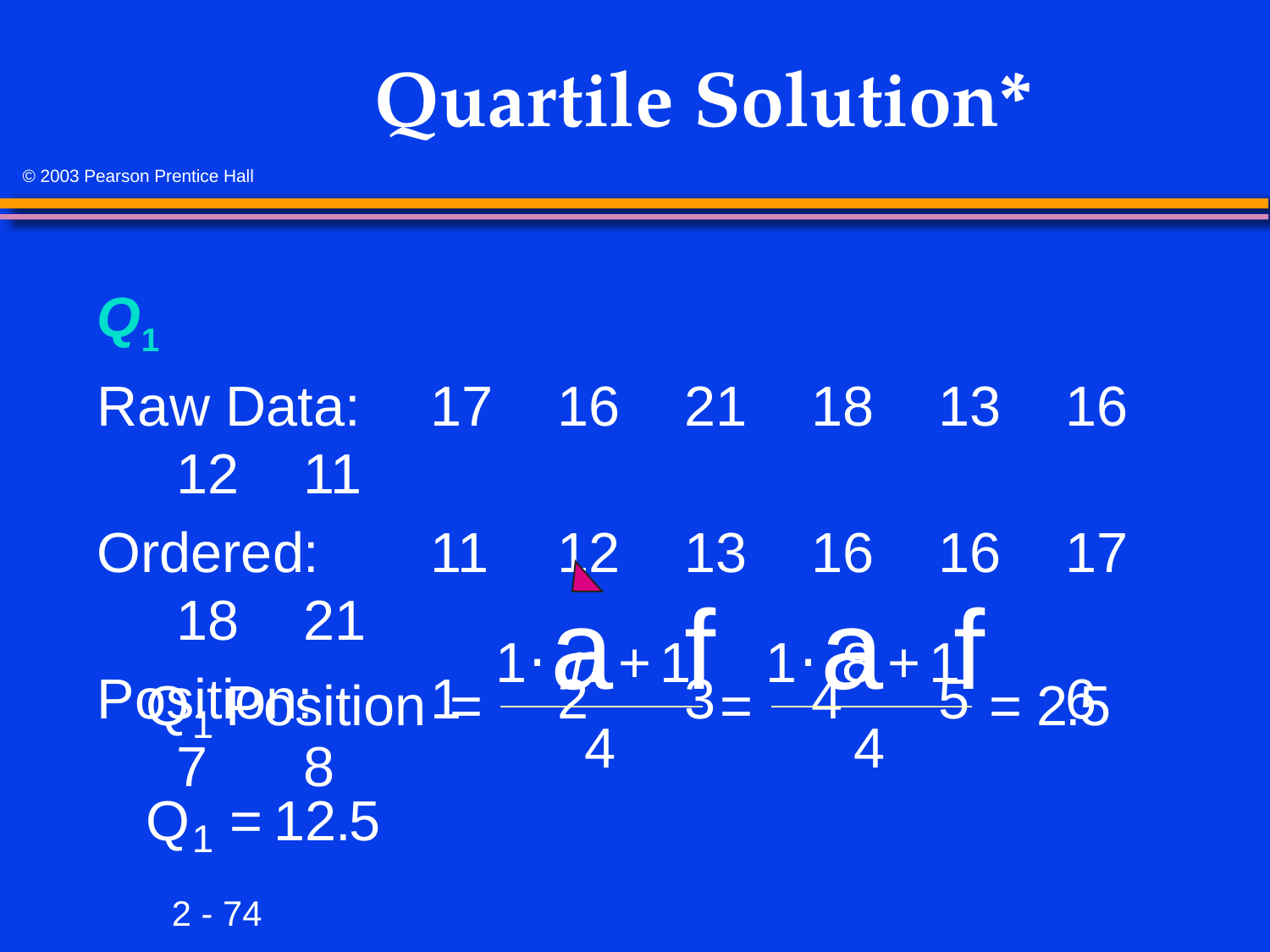

# Quartile Solution*
Q1
Raw Data:	17	16	21	18	13	16	12	11
Ordered:	11	12	13	16	16	17	18	21
Position:	1	2	3	4	5	6	7	8

a
f
a
f
1
⋅
n
+
1
1
⋅
8
+
1
Q
Position
=
=
=
2
.
5
1
4
4
Q
=
12
.
5
1